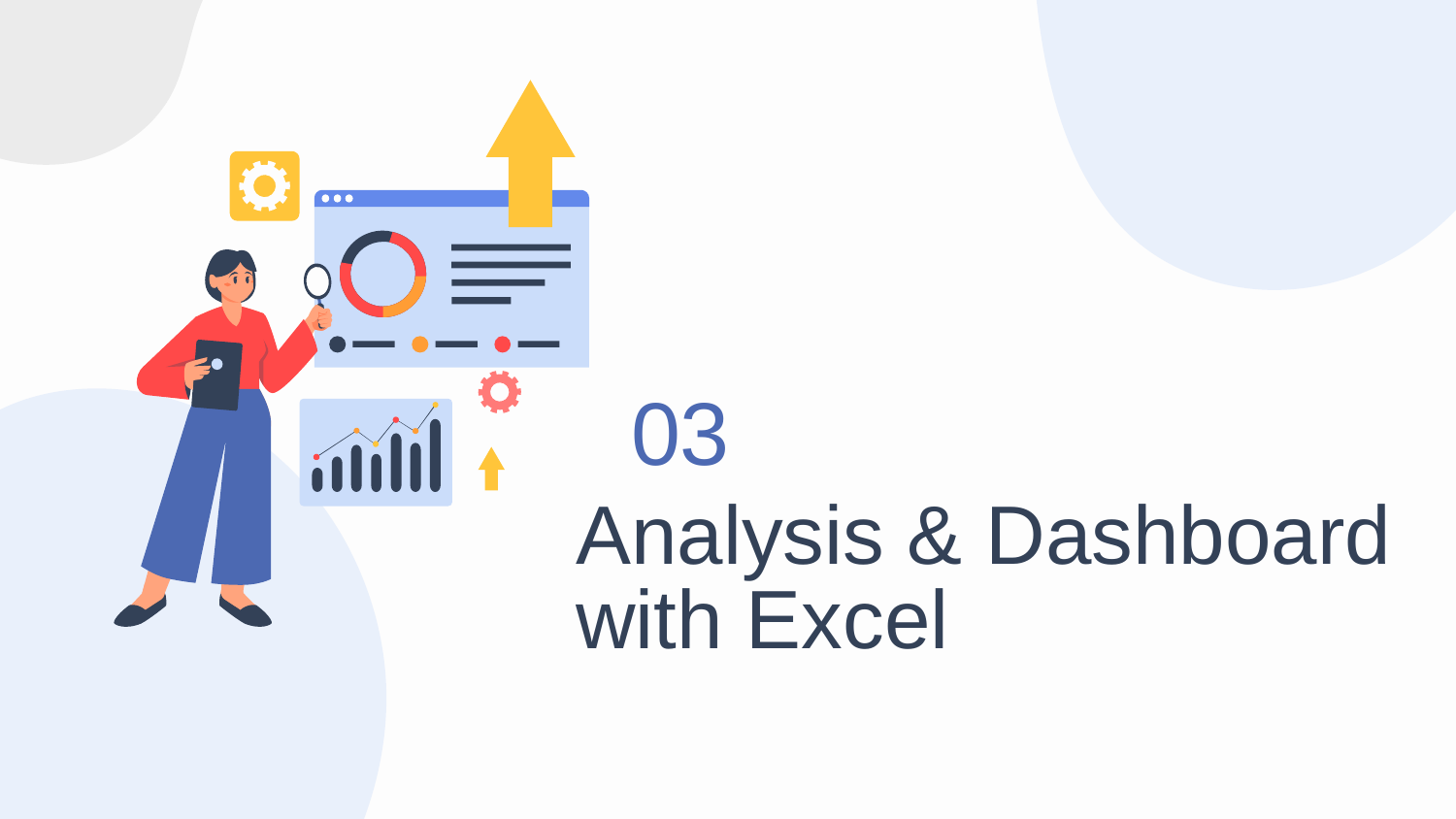

03
# Analysis & Dashboard with Excel